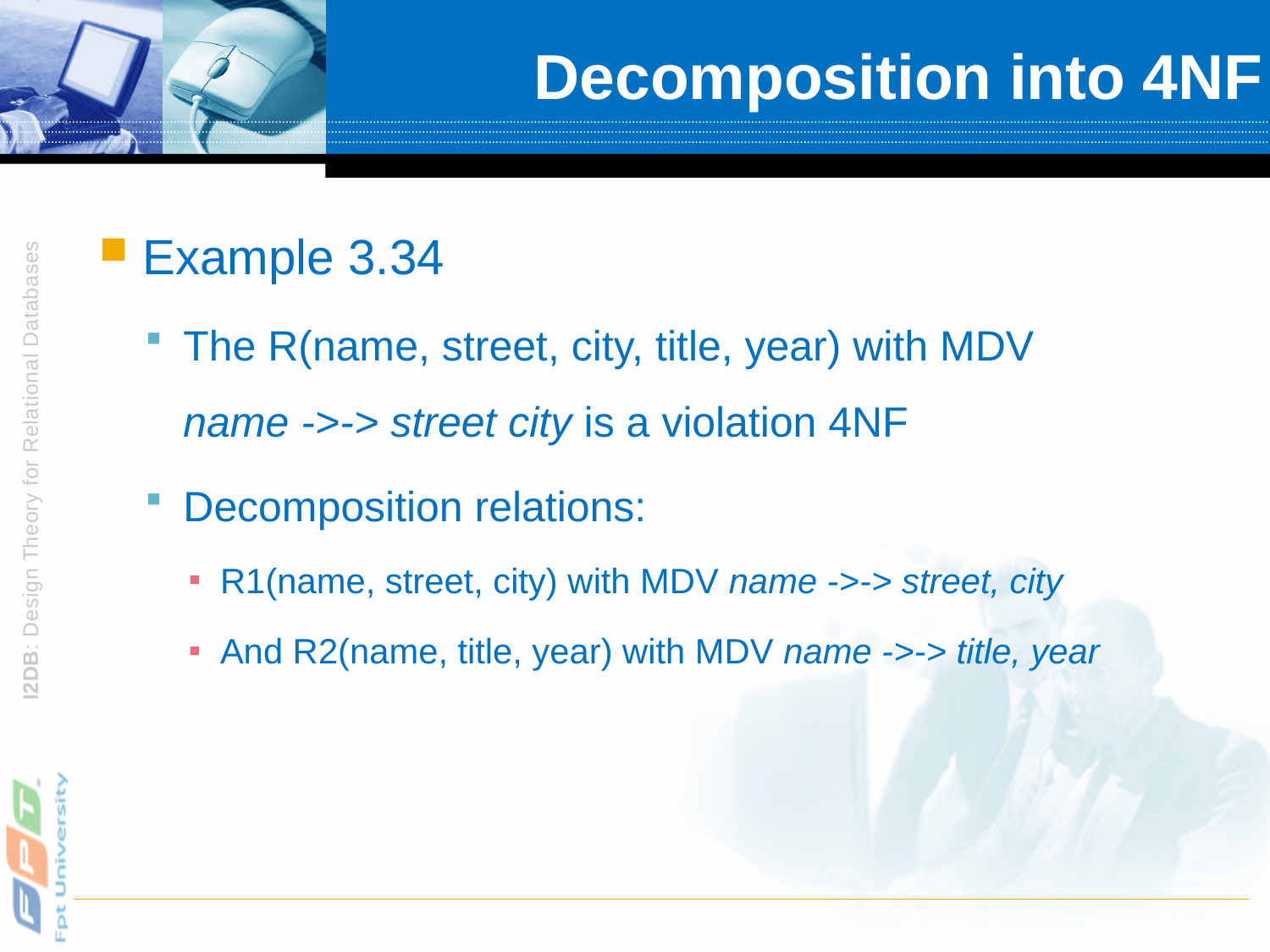

# Decomposition into 4NF
Example 3.34
The R(name, street, city, title, year) with MDV
name ->-> street city is a violation 4NF
Decomposition relations:
R1(name, street, city) with MDV name ->-> street, city
And R2(name, title, year) with MDV name ->-> title, year